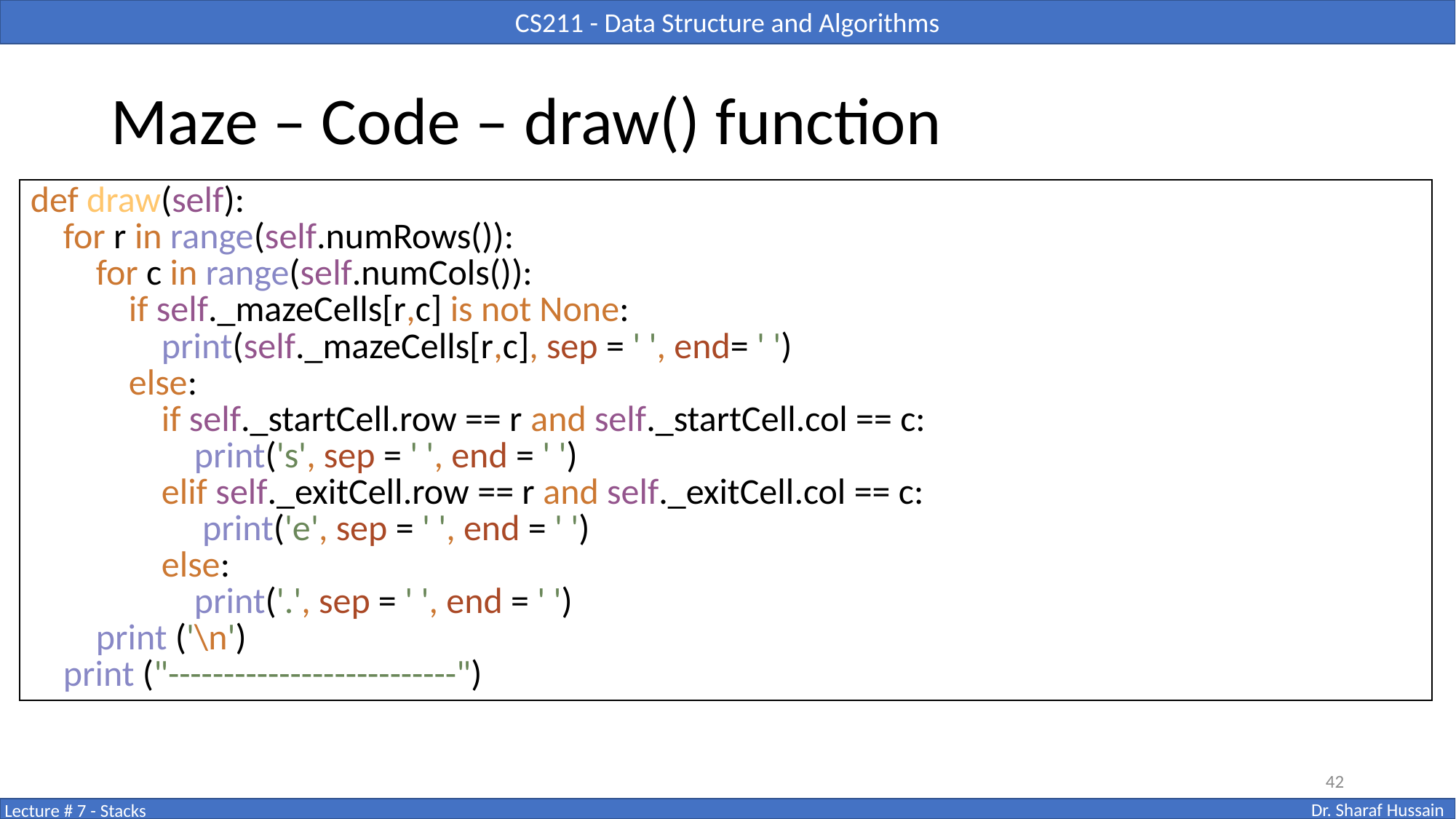

# Maze – Code – draw() function
| def draw(self): for r in range(self.numRows()): for c in range(self.numCols()): if self.\_mazeCells[r,c] is not None: print(self.\_mazeCells[r,c], sep = ' ', end= ' ') else: if self.\_startCell.row == r and self.\_startCell.col == c: print('s', sep = ' ', end = ' ') elif self.\_exitCell.row == r and self.\_exitCell.col == c: print('e', sep = ' ', end = ' ') else: print('.', sep = ' ', end = ' ') print ('\n') print ("--------------------------") |
| --- |
42